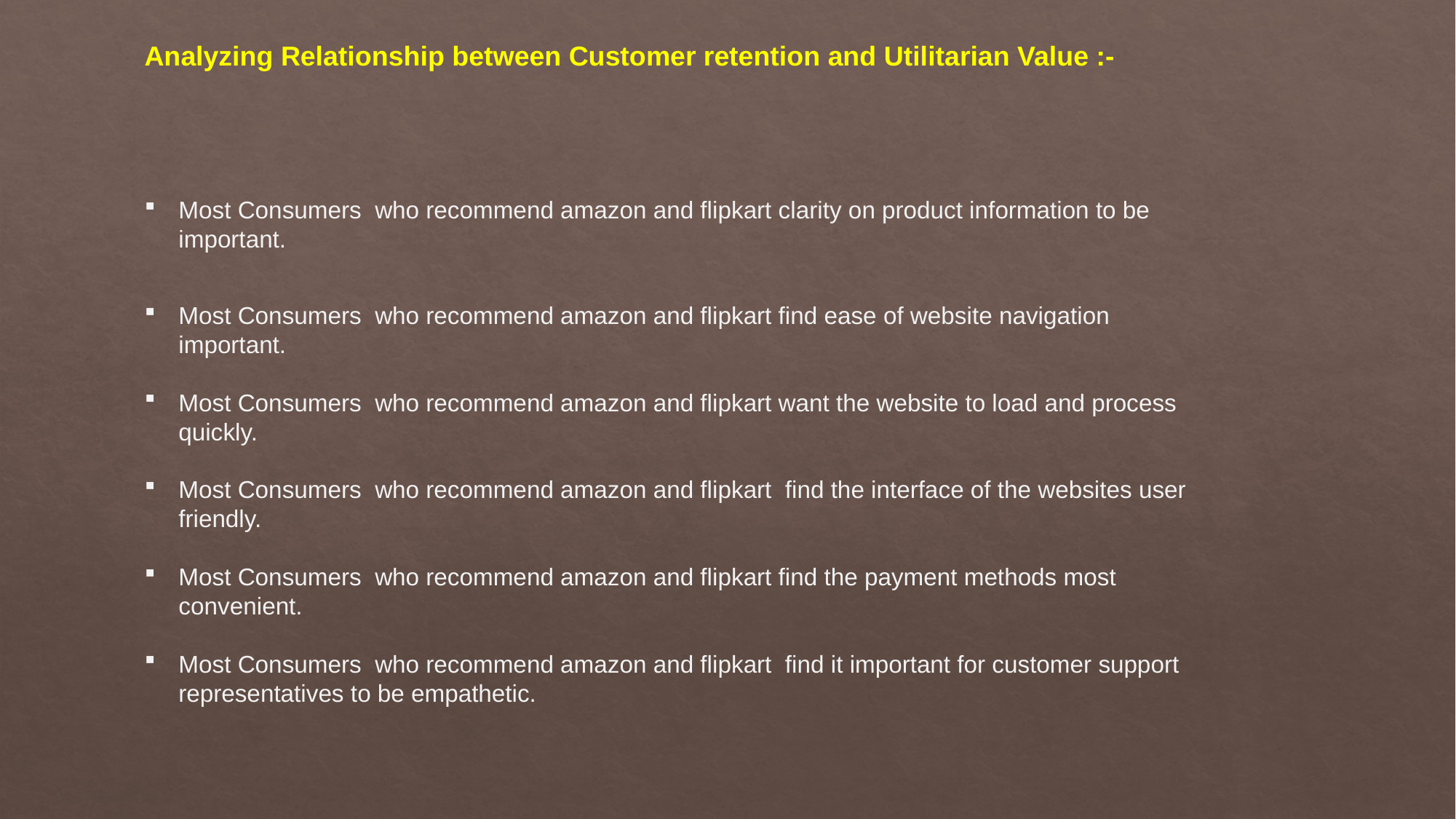

Analyzing Relationship between Customer retention and Utilitarian Value :-
Most Consumers  who recommend amazon and flipkart clarity on product information to be important.

Most Consumers  who recommend amazon and flipkart find ease of website navigation important.

Most Consumers  who recommend amazon and flipkart want the website to load and process quickly.

Most Consumers  who recommend amazon and flipkart  find the interface of the websites user friendly.

Most Consumers  who recommend amazon and flipkart find the payment methods most convenient.

Most Consumers  who recommend amazon and flipkart  find it important for customer support representatives to be empathetic.